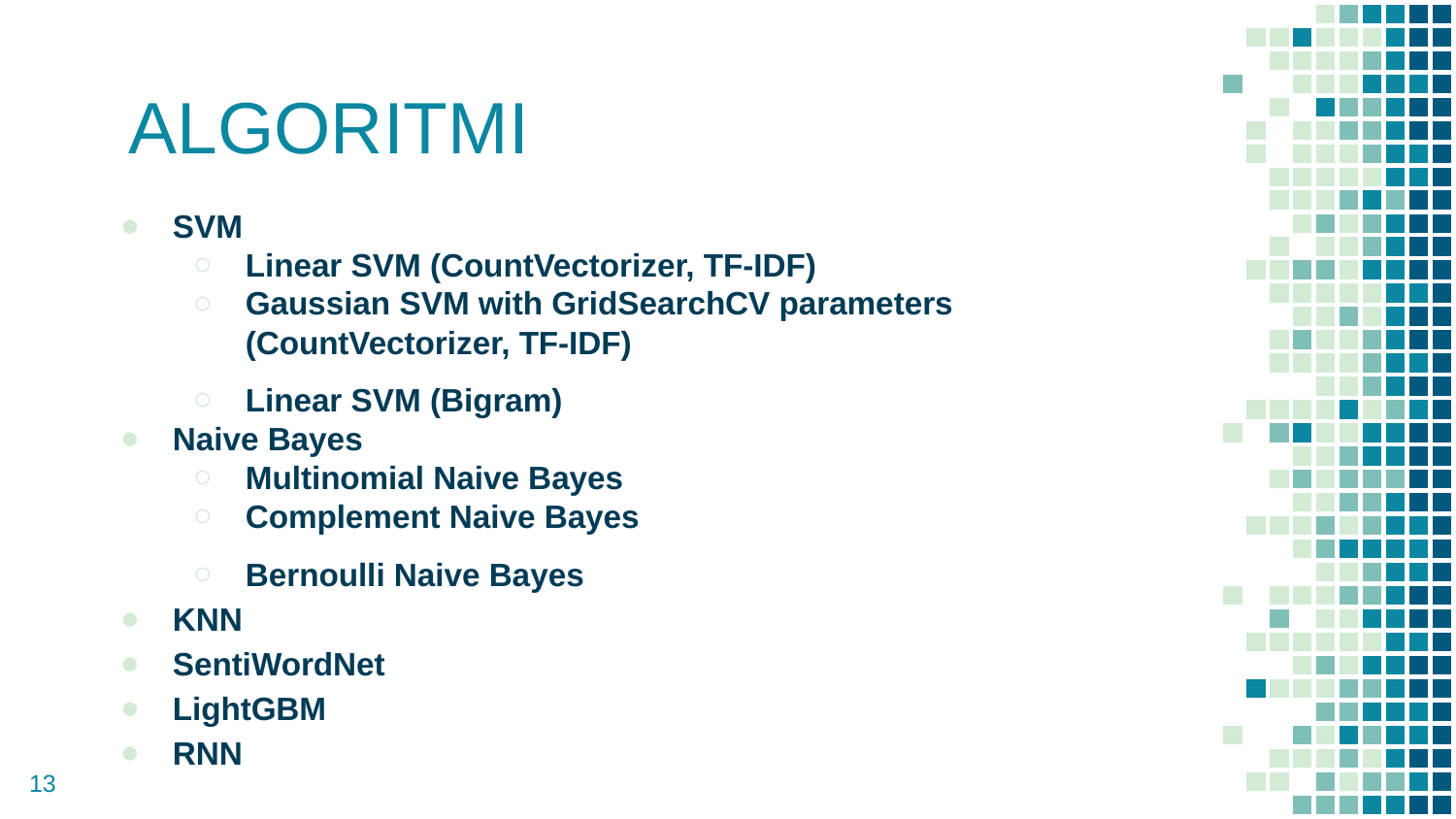

# ALGORITMI
SVM
Linear SVM (CountVectorizer, TF-IDF)
Gaussian SVM with GridSearchCV parameters (CountVectorizer, TF-IDF)
Linear SVM (Bigram)
Naive Bayes
Multinomial Naive Bayes
Complement Naive Bayes
Bernoulli Naive Bayes
KNN
SentiWordNet
LightGBM
RNN
13